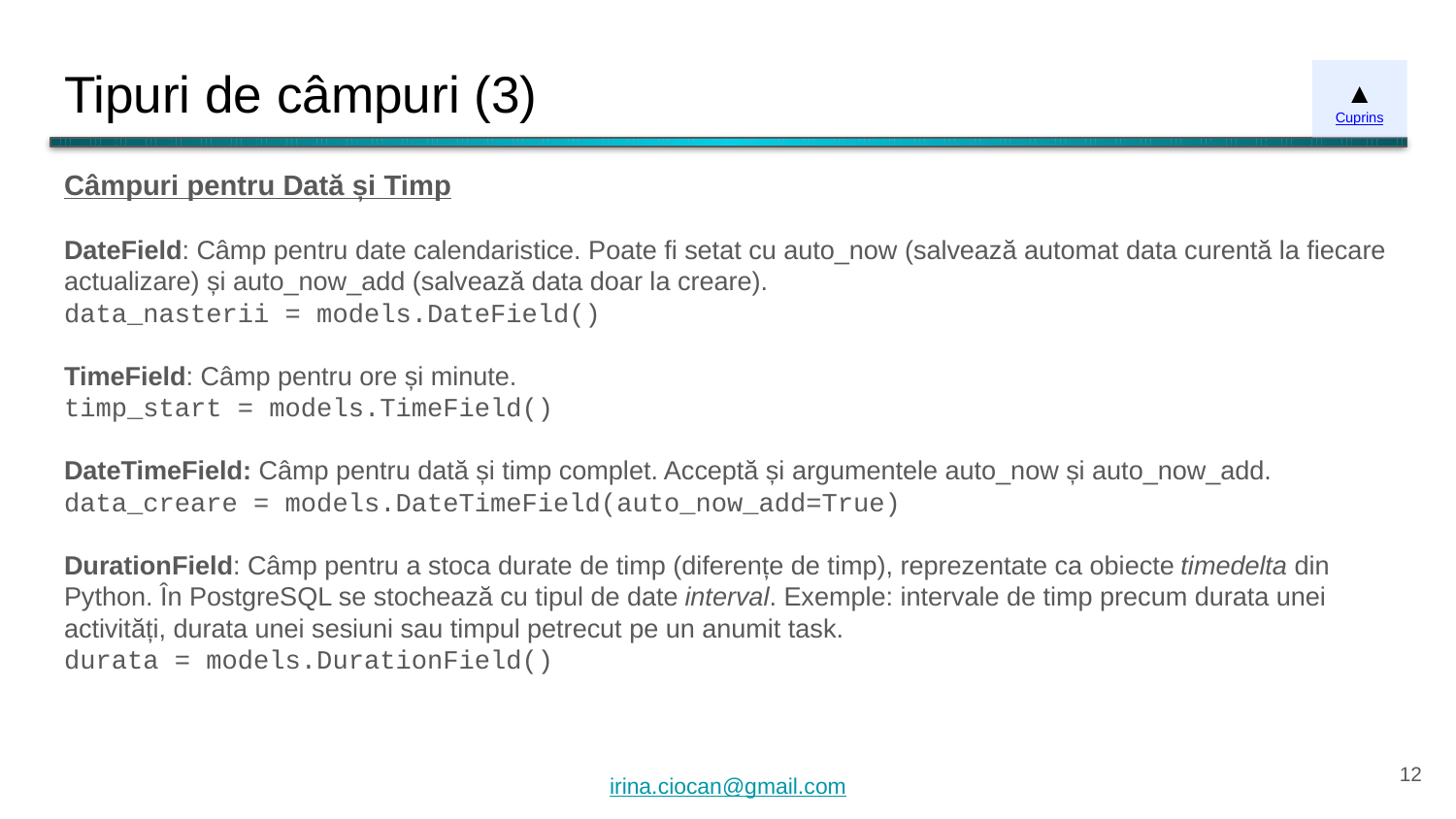

# Tipuri de câmpuri (3)
▲
Cuprins

Câmpuri pentru Dată și Timp

DateField: Câmp pentru date calendaristice. Poate fi setat cu auto_now (salvează automat data curentă la fiecare actualizare) și auto_now_add (salvează data doar la creare).
data_nasterii = models.DateField()

TimeField: Câmp pentru ore și minute.
timp_start = models.TimeField()

DateTimeField: Câmp pentru dată și timp complet. Acceptă și argumentele auto_now și auto_now_add.
data_creare = models.DateTimeField(auto_now_add=True)

DurationField: Câmp pentru a stoca durate de timp (diferențe de timp), reprezentate ca obiecte timedelta din Python. În PostgreSQL se stochează cu tipul de date interval. Exemple: intervale de timp precum durata unei activități, durata unei sesiuni sau timpul petrecut pe un anumit task.
durata = models.DurationField()
12
irina.ciocan@gmail.com